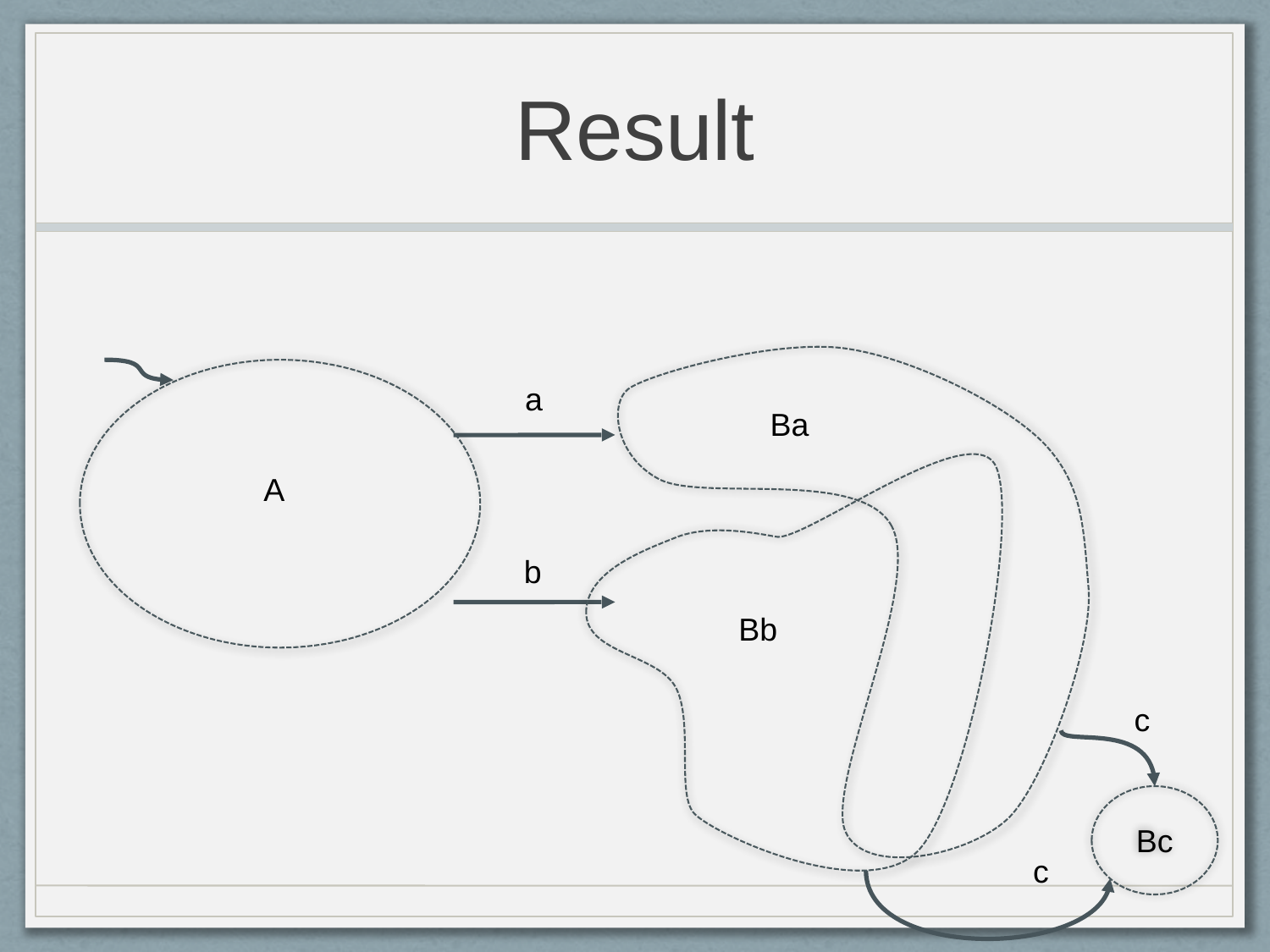

# Result

a
Ba

A
b
Bb
c
Bc
c